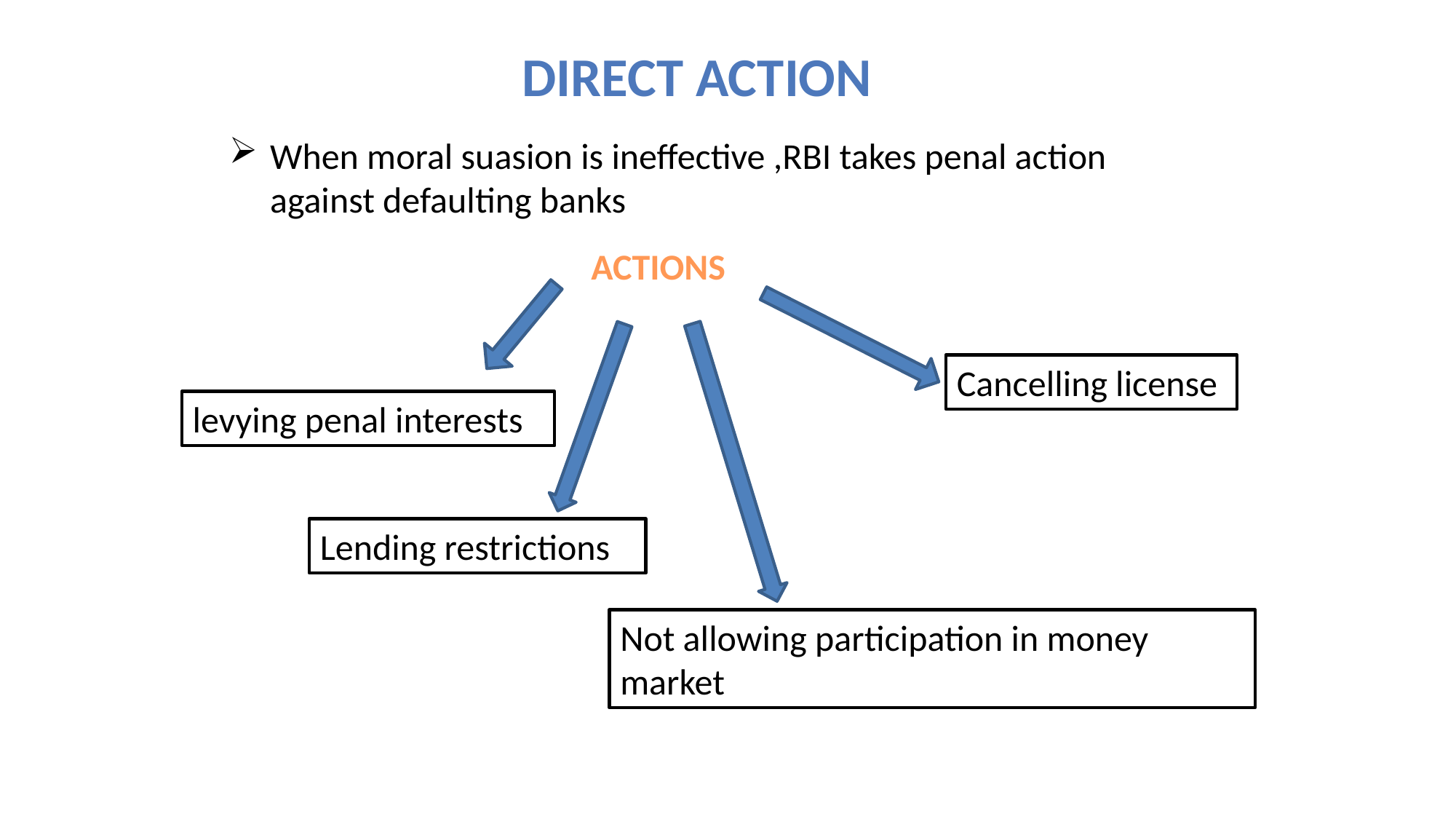

DIRECT ACTION
When moral suasion is ineffective ,RBI takes penal action against defaulting banks
ACTIONS

Cancelling license
levying penal interests
Lending restrictions
Not allowing participation in money market